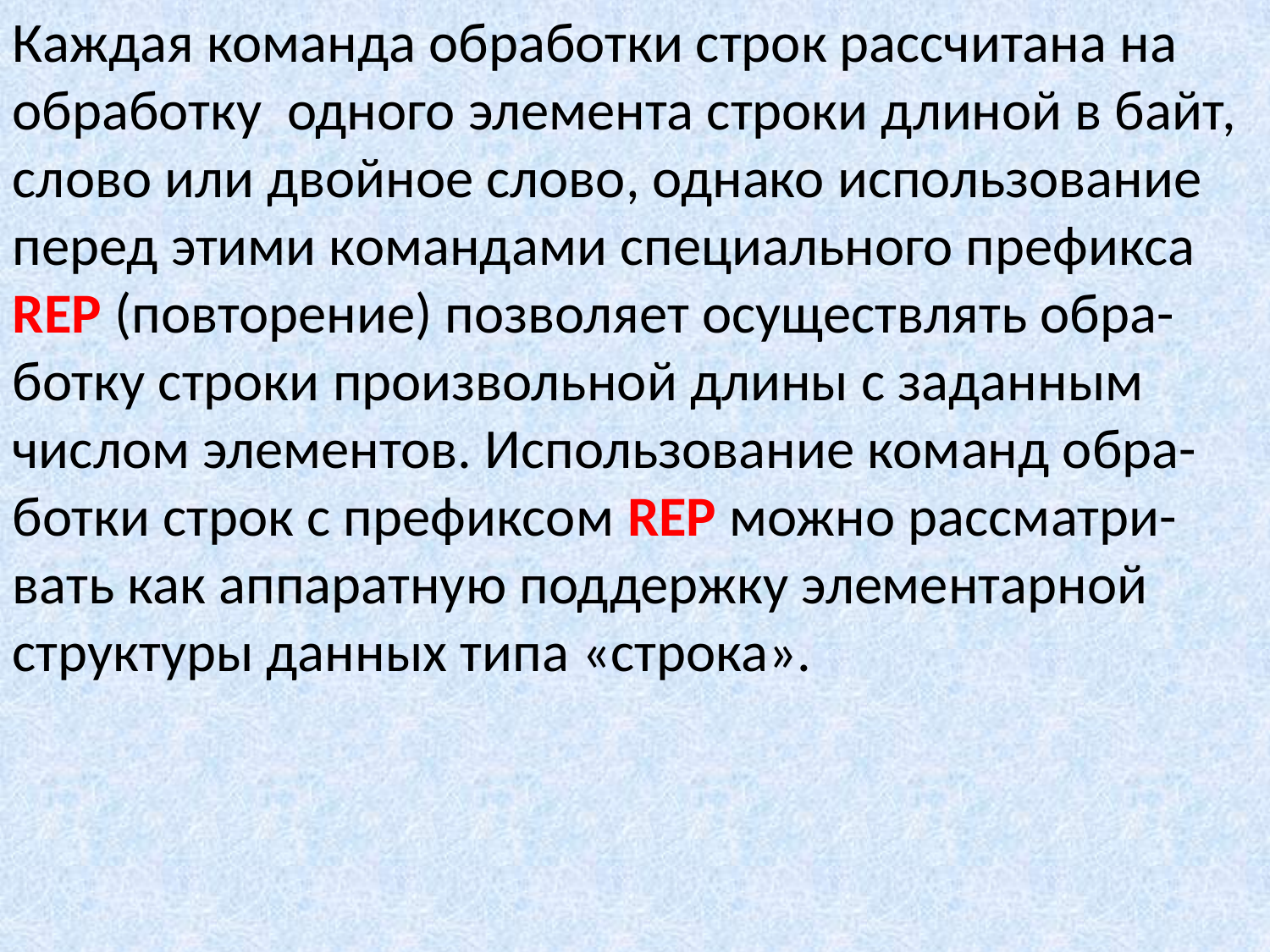

Каждая команда обработки строк рассчитана на обработку  одного элемента строки длиной в байт, слово или двойное слово, однако использование перед этими командами специального префикса REP (повторение) позволяет осуществлять обра-ботку строки произвольной длины с заданным числом элементов. Использование команд обра-ботки строк с префиксом REP можно рассматри-вать как аппаратную поддержку элементарной структуры данных типа «строка».